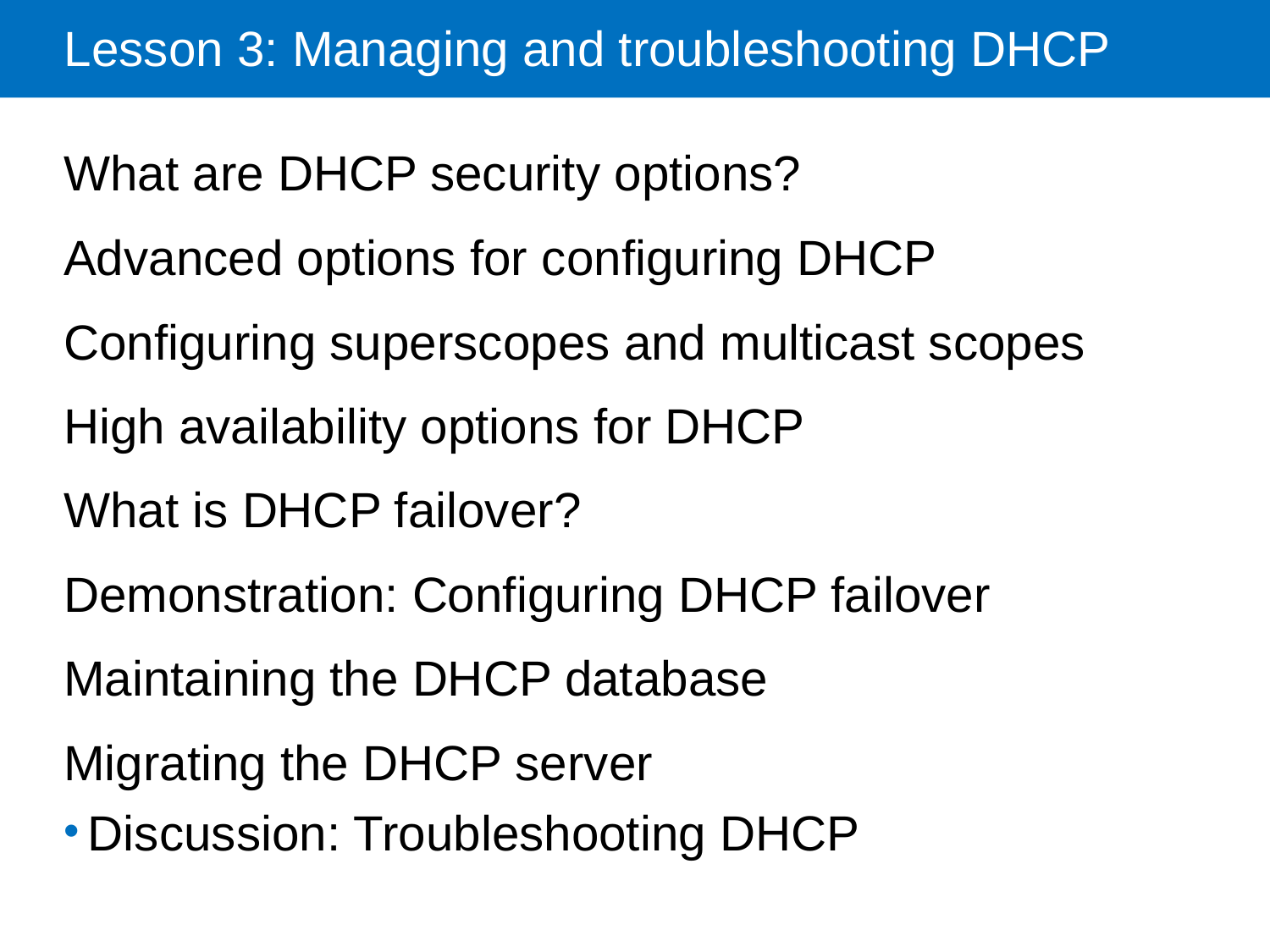

# Lesson 3: Managing and troubleshooting DHCP
What are DHCP security options?
Advanced options for configuring DHCP
Configuring superscopes and multicast scopes
High availability options for DHCP
What is DHCP failover?
Demonstration: Configuring DHCP failover
Maintaining the DHCP database
Migrating the DHCP server
Discussion: Troubleshooting DHCP